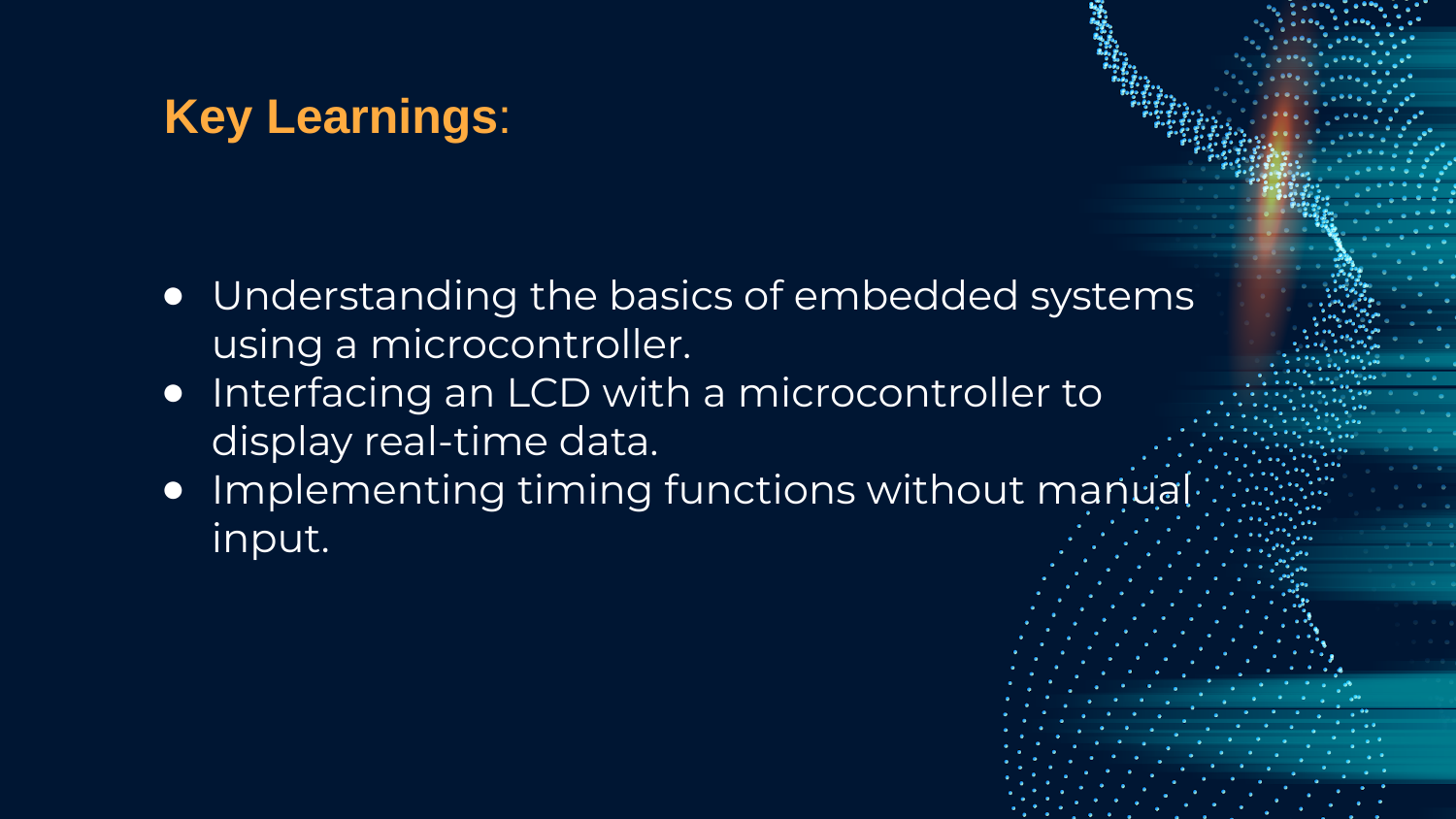

# Key Learnings:
Understanding the basics of embedded systems using a microcontroller.
Interfacing an LCD with a microcontroller to display real-time data.
Implementing timing functions without manual input.